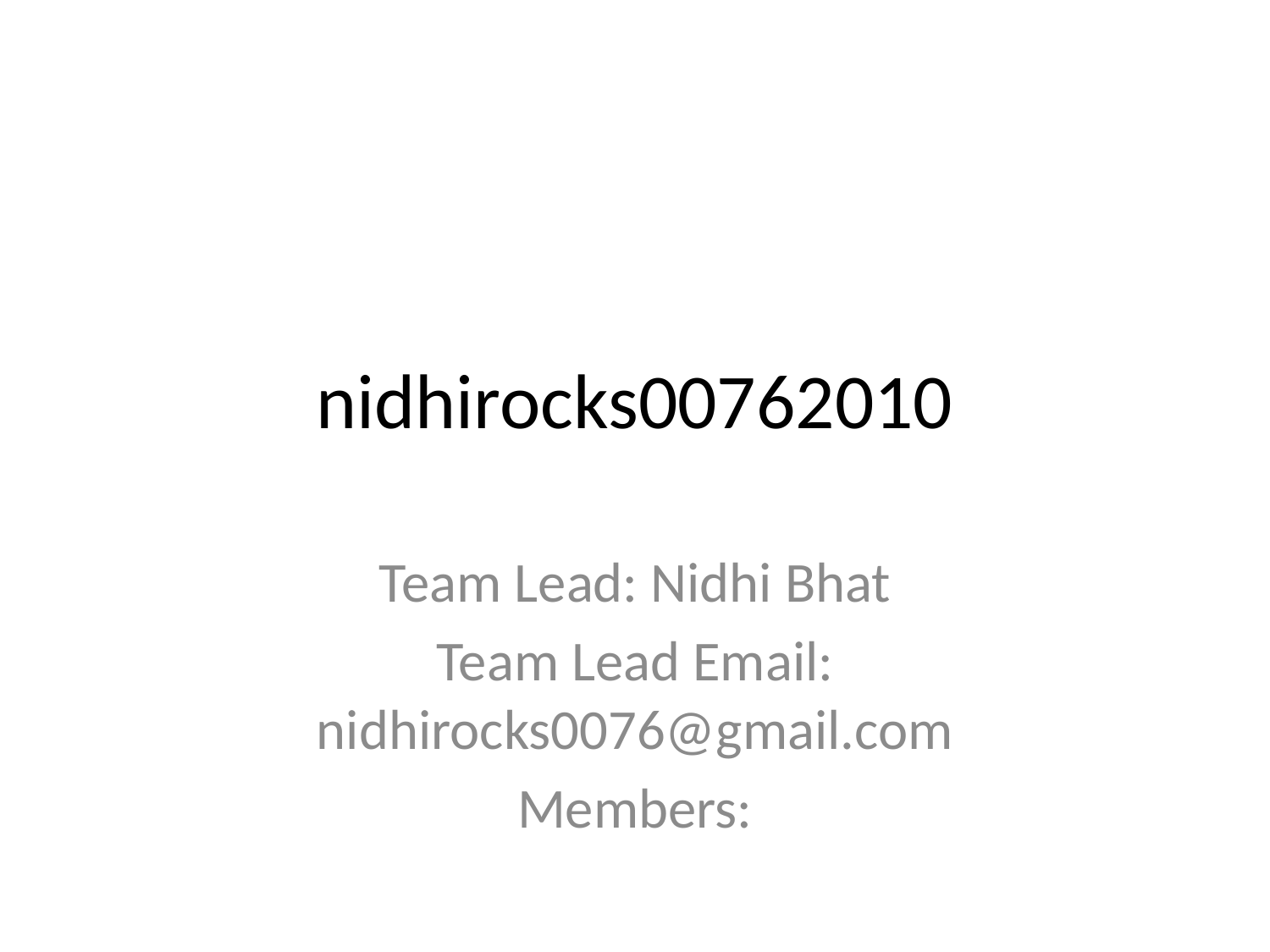

# nidhirocks00762010
Team Lead: Nidhi Bhat
Team Lead Email: nidhirocks0076@gmail.com
Members: